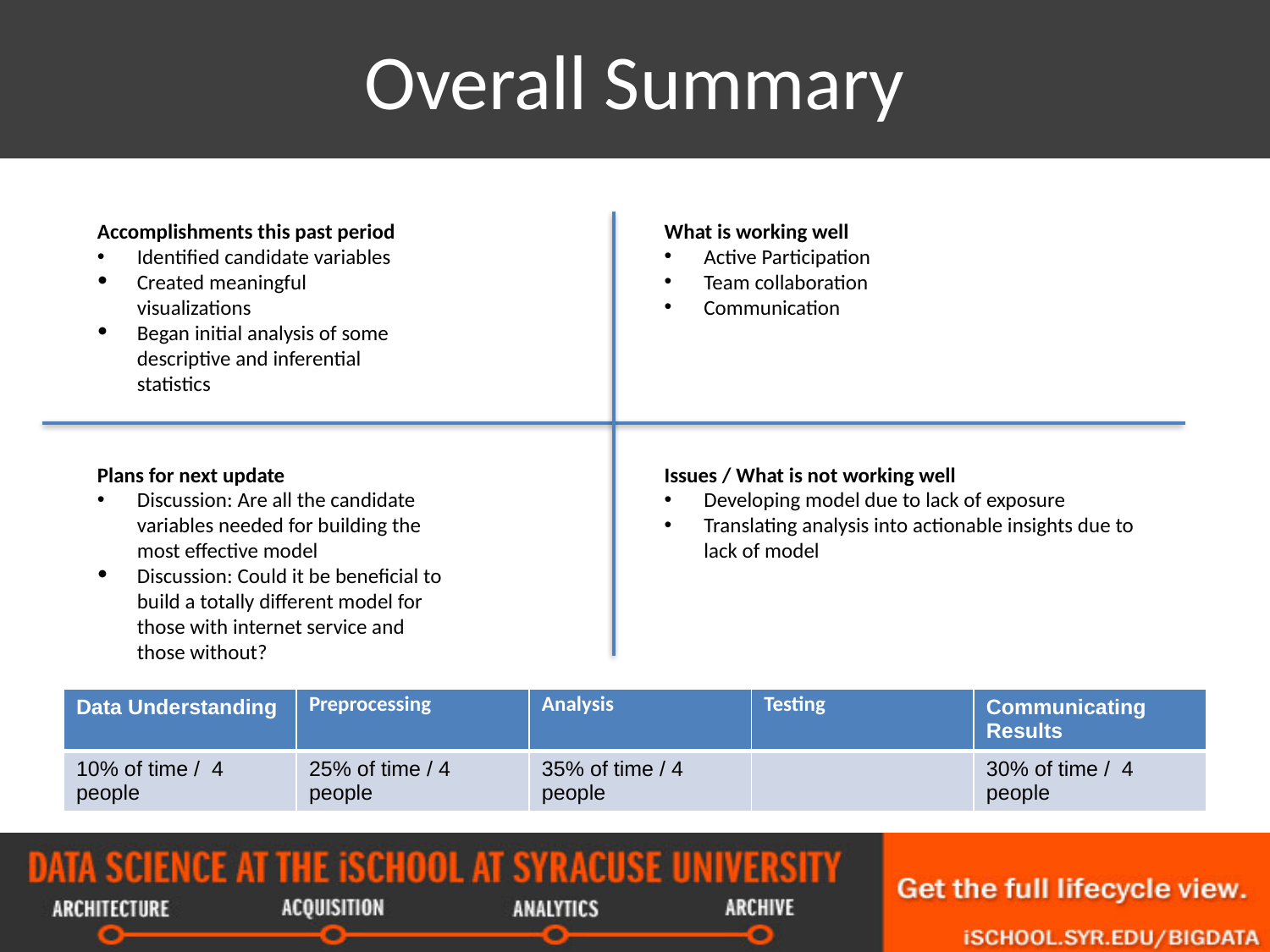

# Overall Summary
Accomplishments this past period
Identified candidate variables
Created meaningful visualizations
Began initial analysis of some descriptive and inferential statistics
What is working well
Active Participation
Team collaboration
Communication

Plans for next update
Discussion: Are all the candidate variables needed for building the most effective model
Discussion: Could it be beneficial to build a totally different model for those with internet service and those without?

Issues / What is not working well
Developing model due to lack of exposure
Translating analysis into actionable insights due to lack of model

| Data Understanding | Preprocessing | Analysis | Testing | Communicating Results |
| --- | --- | --- | --- | --- |
| 10% of time / 4 people | 25% of time / 4 people | 35% of time / 4 people |  | 30% of time / 4 people |